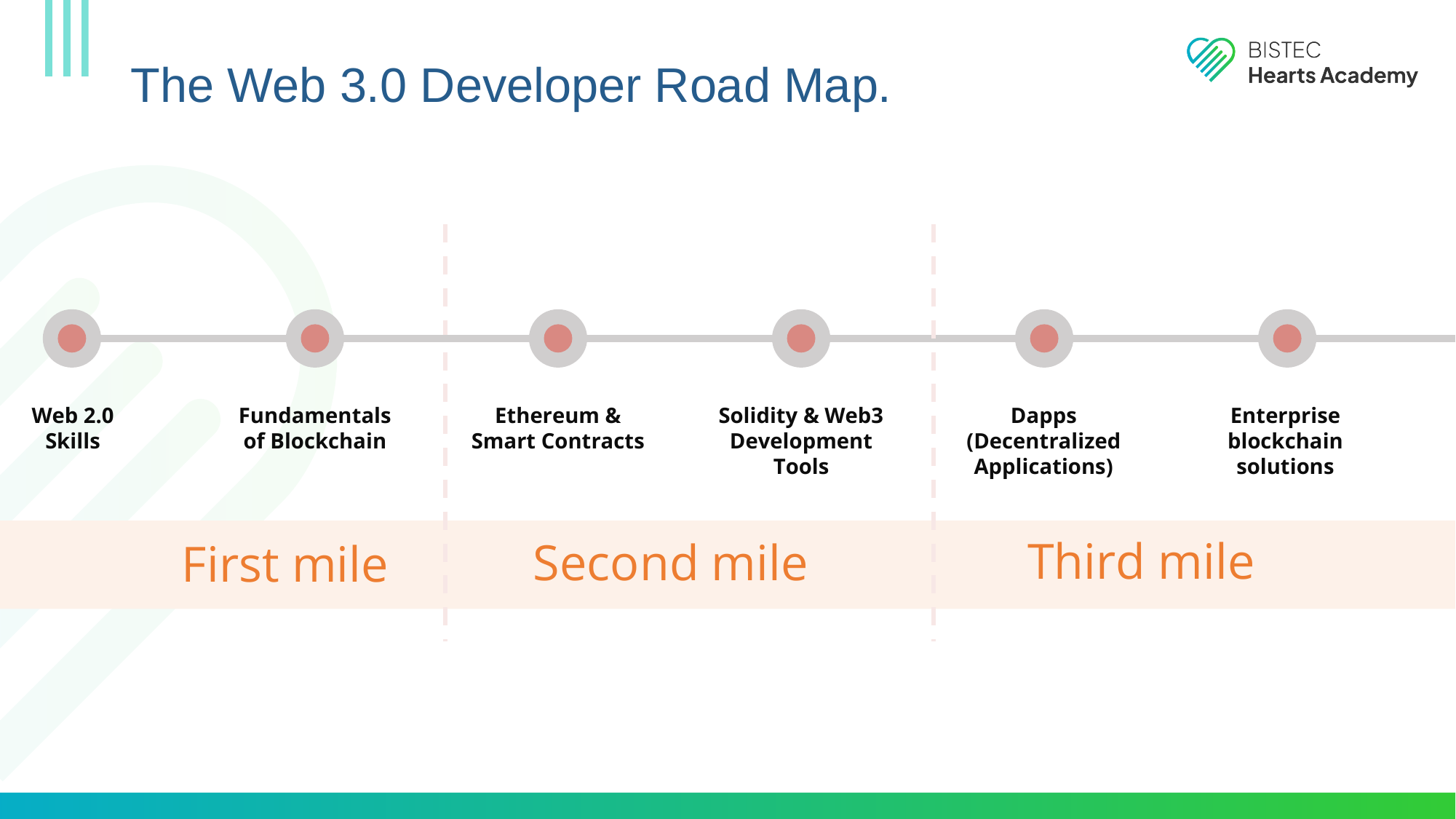

The Web 3.0 Developer Road Map.

Web 2.0
Skills
Fundamentals
of Blockchain
Ethereum &
Smart Contracts
Solidity & Web3 Development Tools
Dapps
(Decentralized Applications)
Enterprise blockchain solutions

Third mile
Second mile
First mile